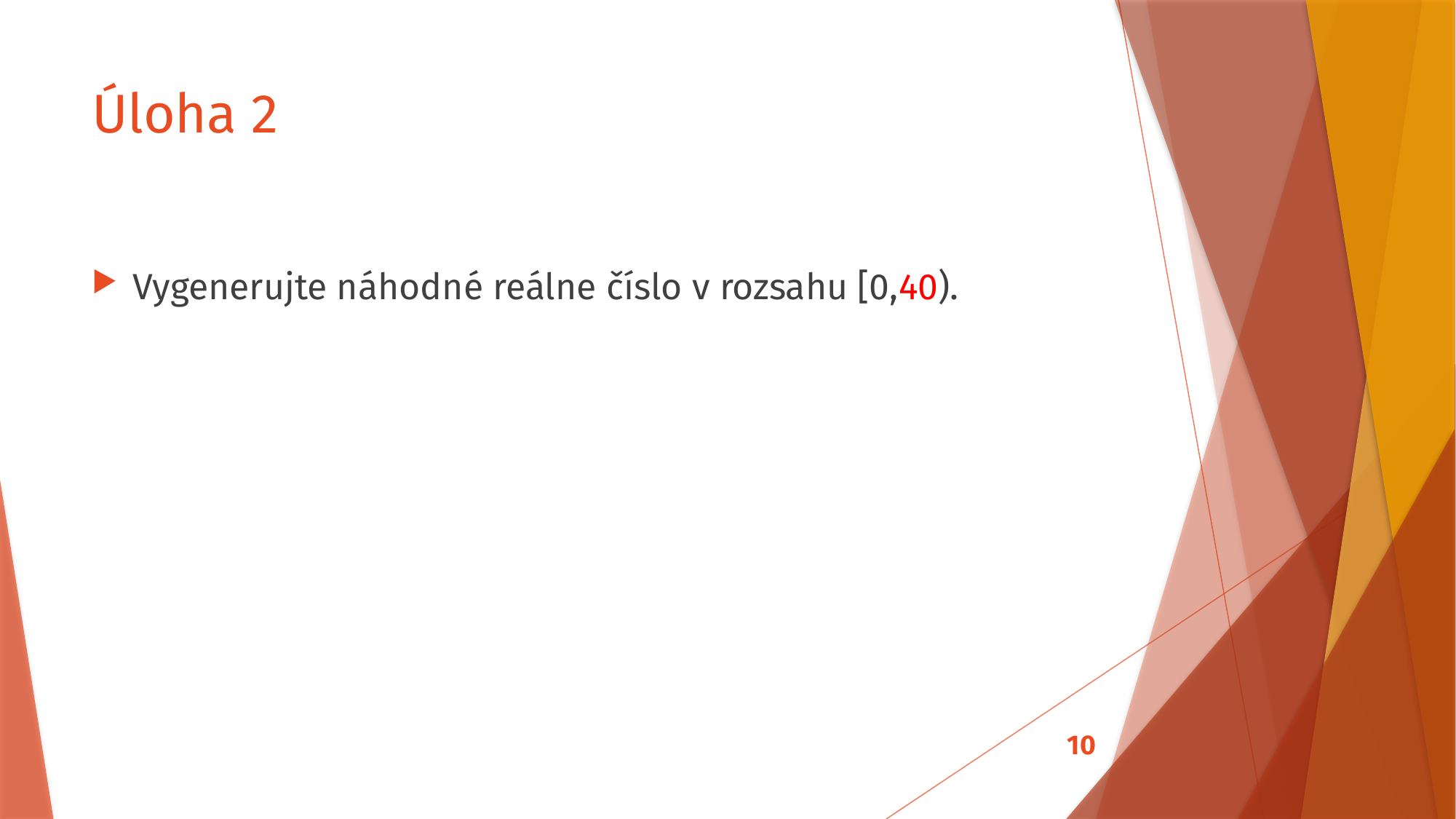

# Úloha 2
Vygenerujte náhodné reálne číslo v rozsahu [0,40).
10